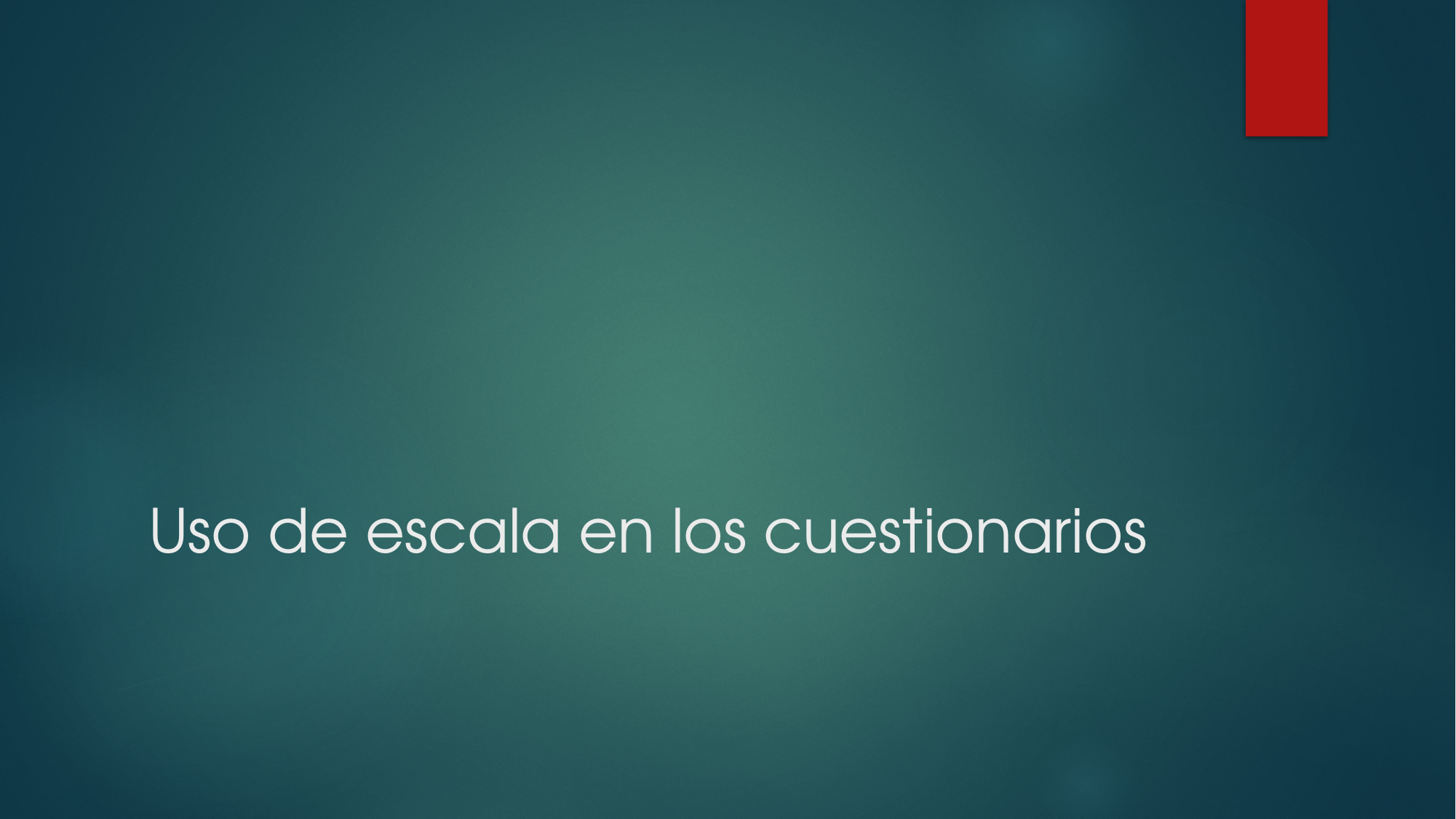

# Uso de escala en los cuestionarios